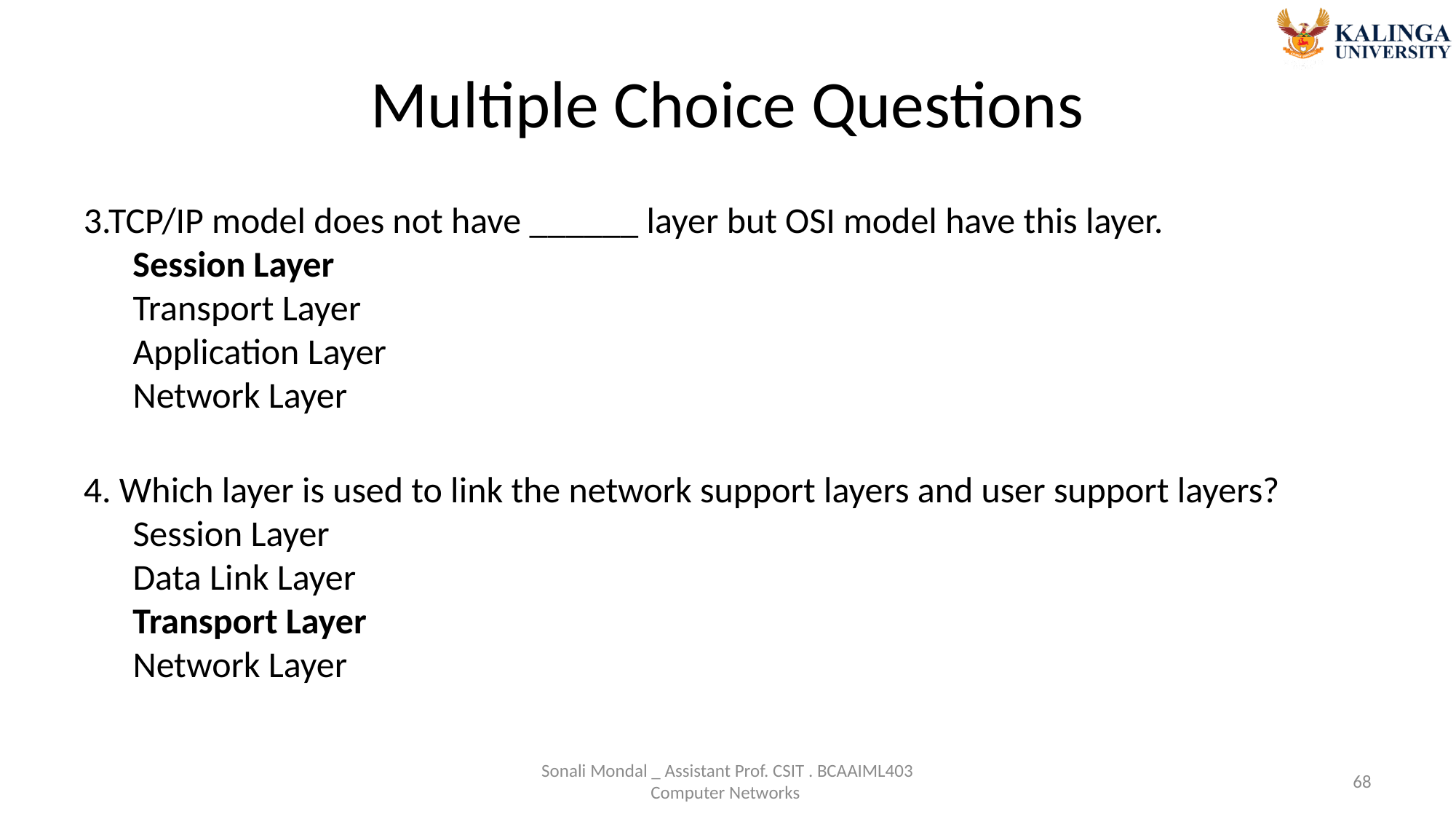

# Multiple Choice Questions
3.TCP/IP model does not have ______ layer but OSI model have this layer.
 Session Layer
 Transport Layer
 Application Layer
 Network Layer
4. Which layer is used to link the network support layers and user support layers?
 Session Layer
 Data Link Layer
 Transport Layer
 Network Layer

Sonali Mondal _ Assistant Prof. CSIT . BCAAIML403 Computer Networks
68